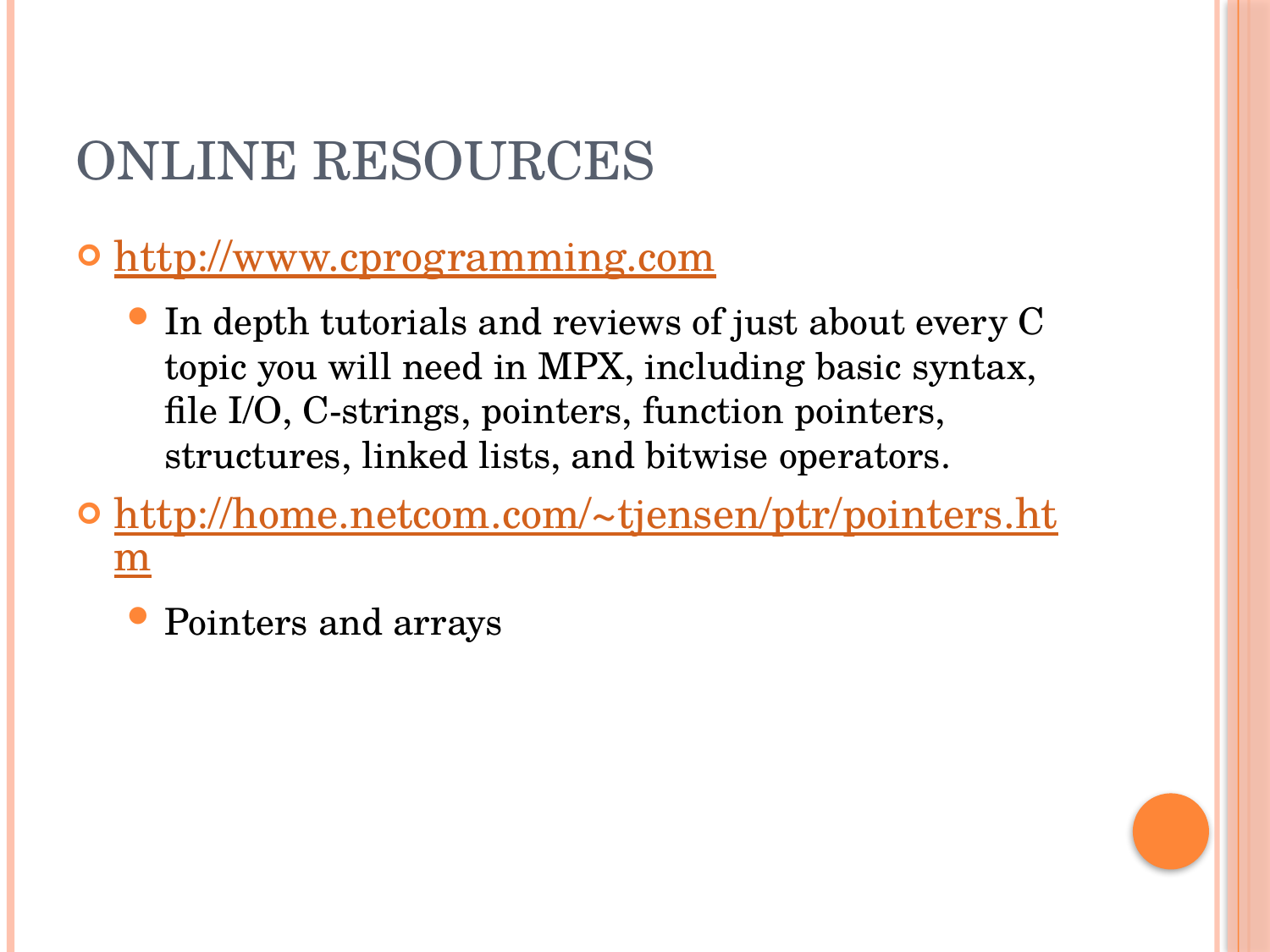

# Online Resources
http://www.cprogramming.com
In depth tutorials and reviews of just about every C topic you will need in MPX, including basic syntax, file I/O, C-strings, pointers, function pointers, structures, linked lists, and bitwise operators.
http://home.netcom.com/~tjensen/ptr/pointers.htm
Pointers and arrays